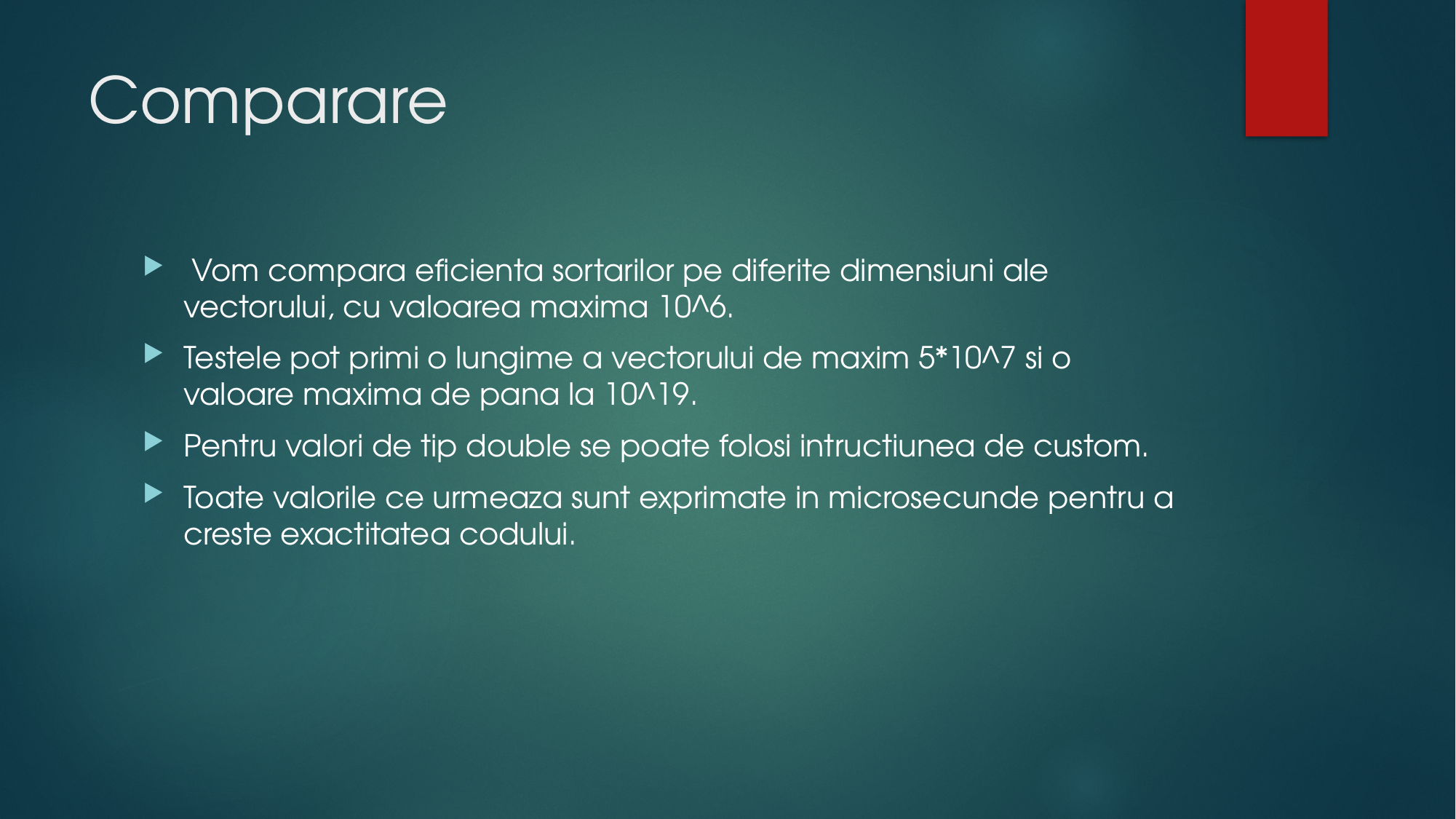

# Comparare
 Vom compara eficienta sortarilor pe diferite dimensiuni ale vectorului, cu valoarea maxima 10^6.
Testele pot primi o lungime a vectorului de maxim 5*10^7 si o valoare maxima de pana la 10^19.
Pentru valori de tip double se poate folosi intructiunea de custom.
Toate valorile ce urmeaza sunt exprimate in microsecunde pentru a creste exactitatea codului.